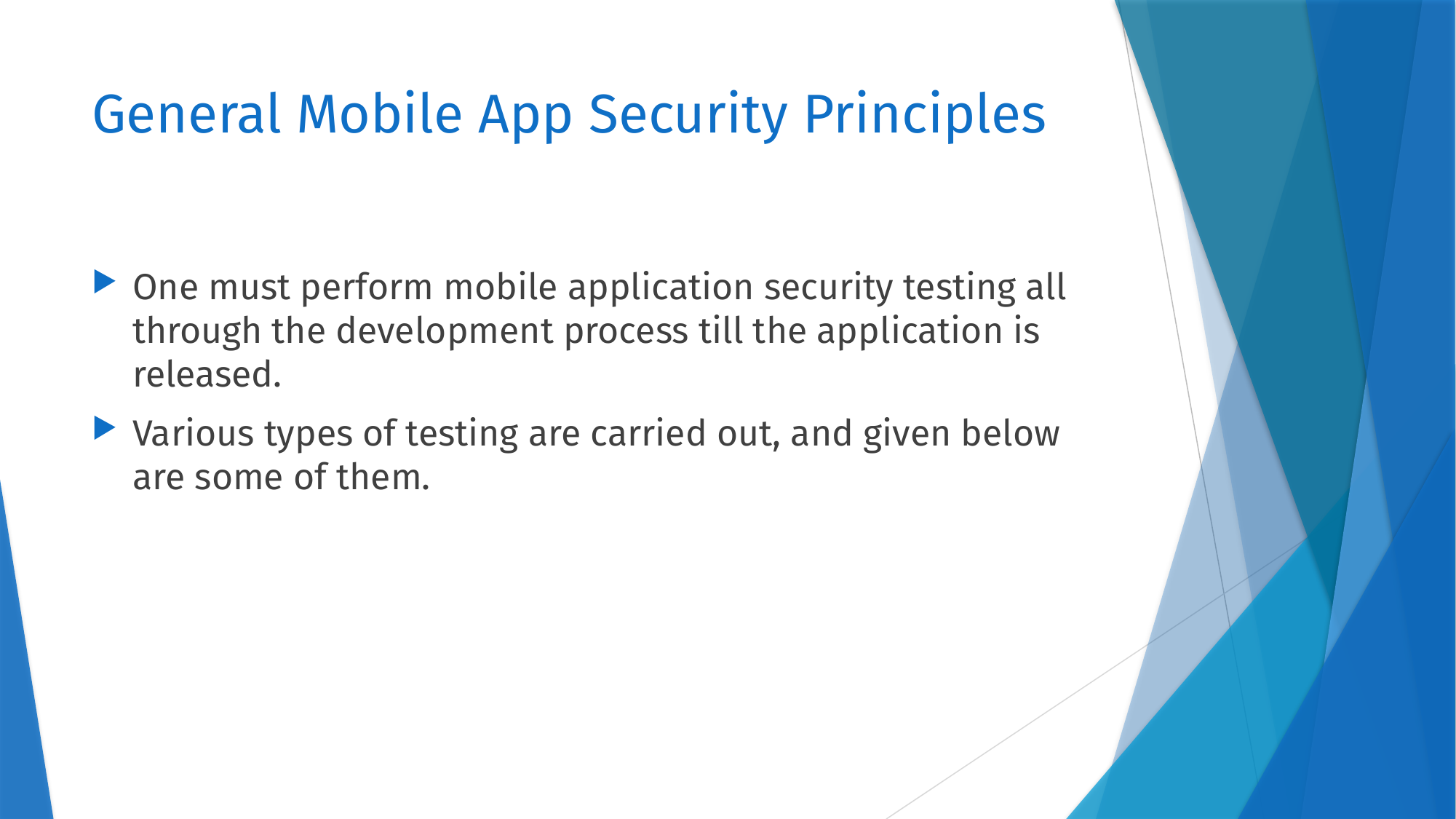

# General Mobile App Security Principles
One must perform mobile application security testing all through the development process till the application is released.
Various types of testing are carried out, and given below are some of them.